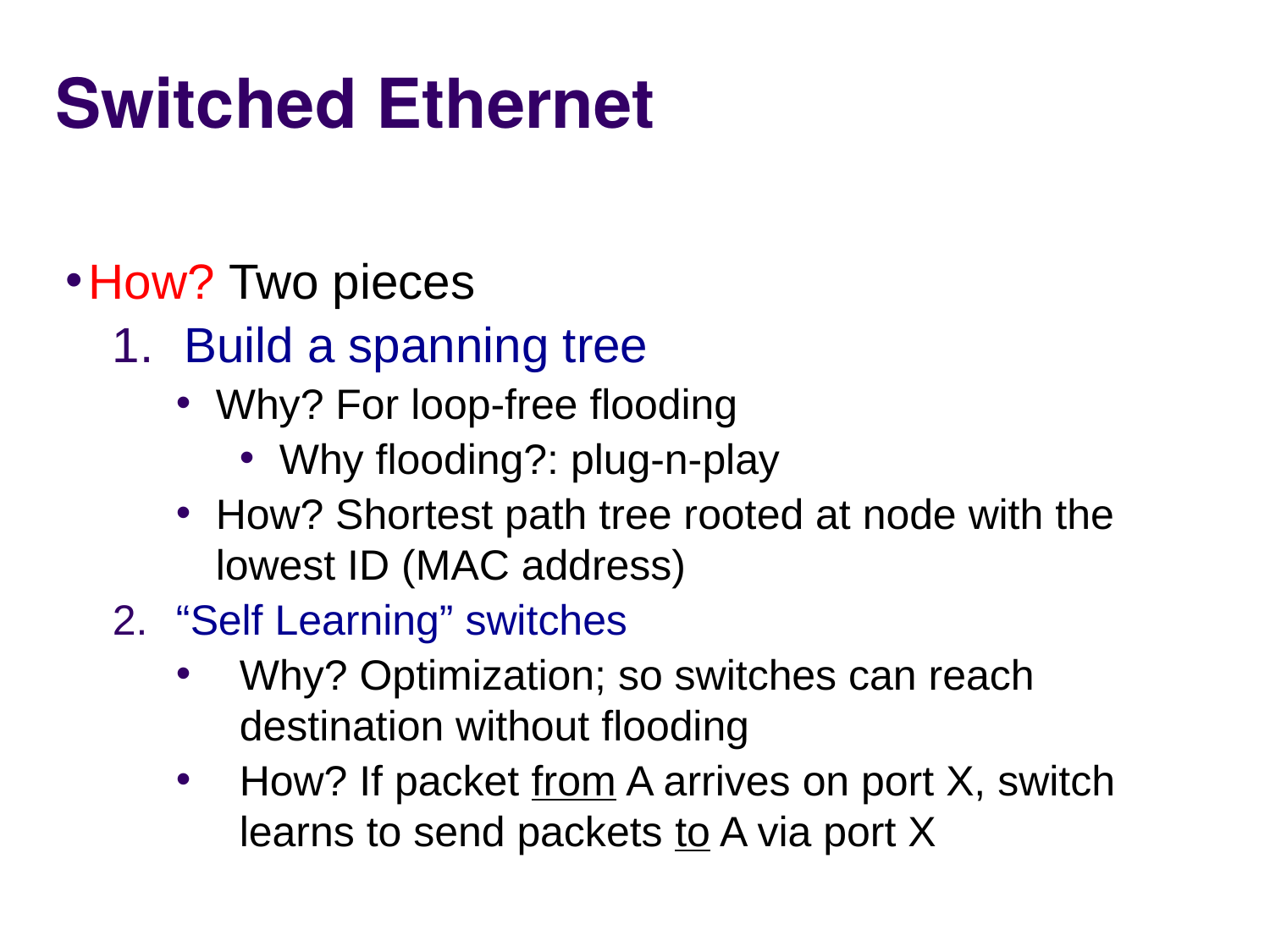

# Switched Ethernet
How? Two pieces
Build a spanning tree
Why? For loop-free flooding
Why flooding?: plug-n-play
How? Shortest path tree rooted at node with the lowest ID (MAC address)
“Self Learning” switches
Why? Optimization; so switches can reach destination without flooding
How? If packet from A arrives on port X, switch learns to send packets to A via port X